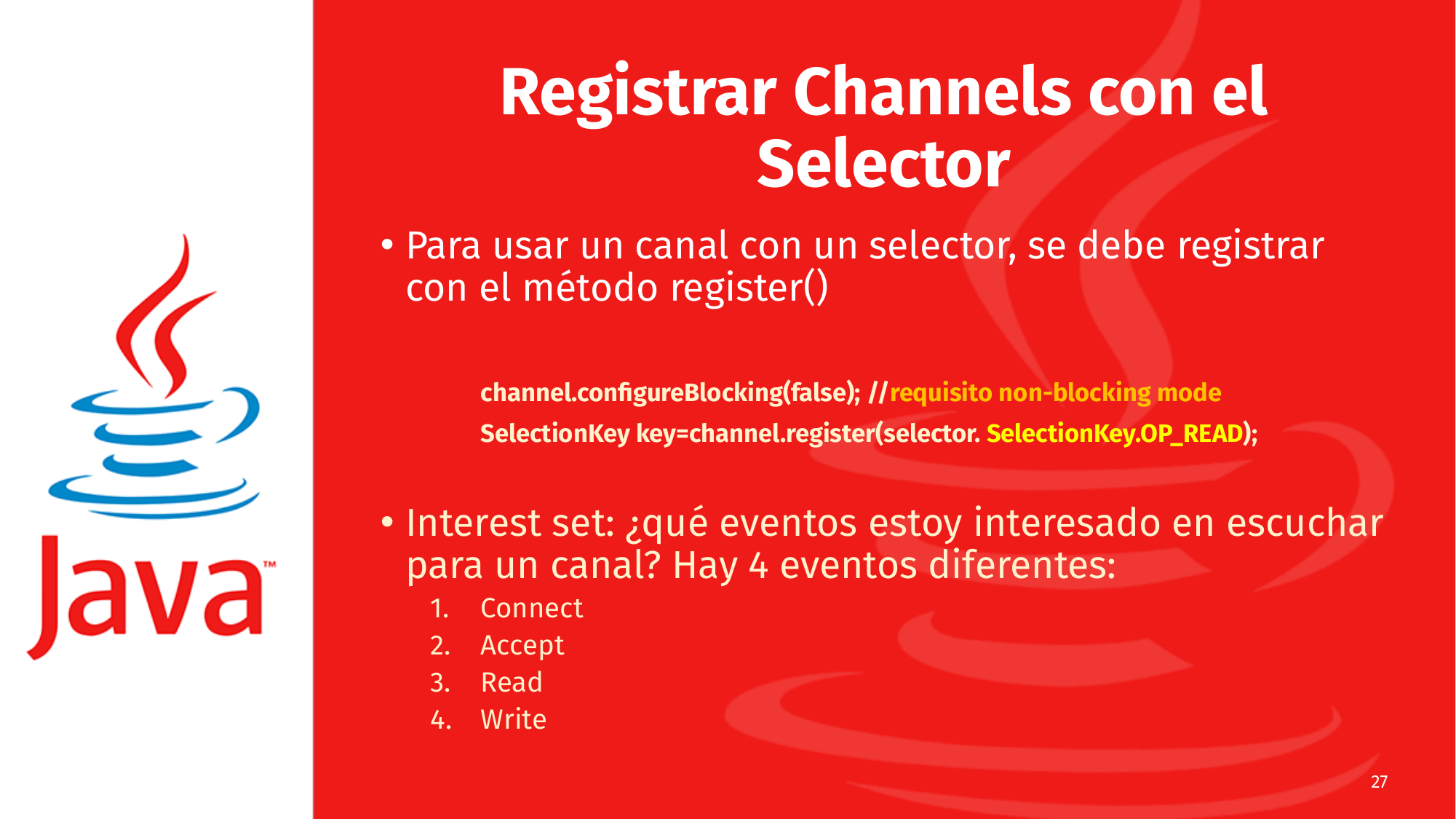

# Registrar Channels con el Selector
Para usar un canal con un selector, se debe registrar con el método register()

	channel.configureBlocking(false); //requisito non-blocking mode
	SelectionKey key=channel.register(selector. SelectionKey.OP_READ);

Interest set: ¿qué eventos estoy interesado en escuchar para un canal? Hay 4 eventos diferentes:
Connect
Accept
Read
Write
27